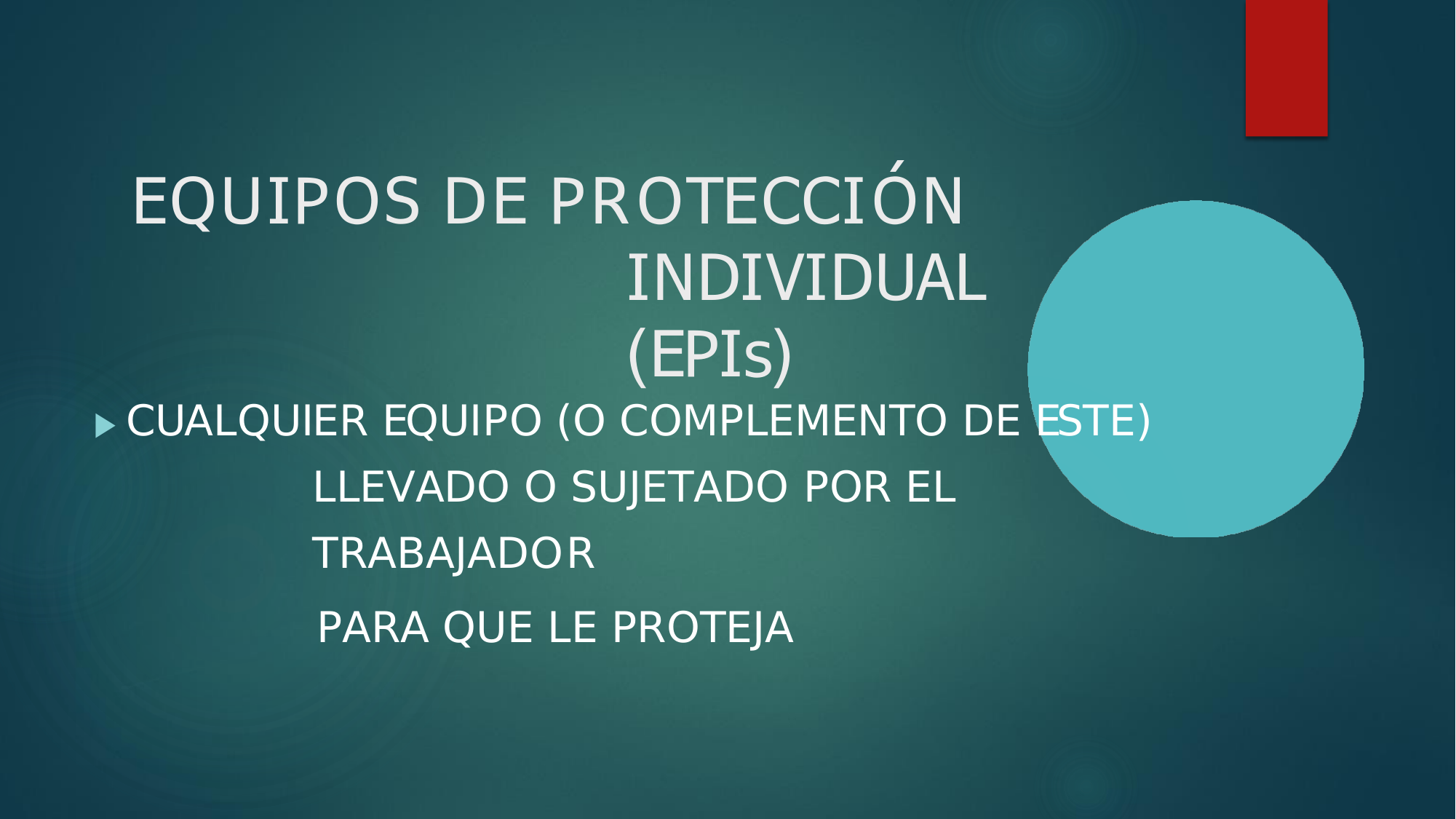

# EQUIPOS DE PROTECCIÓN
INDIVIDUAL (EPIs)
▶ CUALQUIER EQUIPO (O COMPLEMENTO DE ESTE)  LLEVADO O SUJETADO POR EL TRABAJADOR
PARA QUE LE PROTEJA